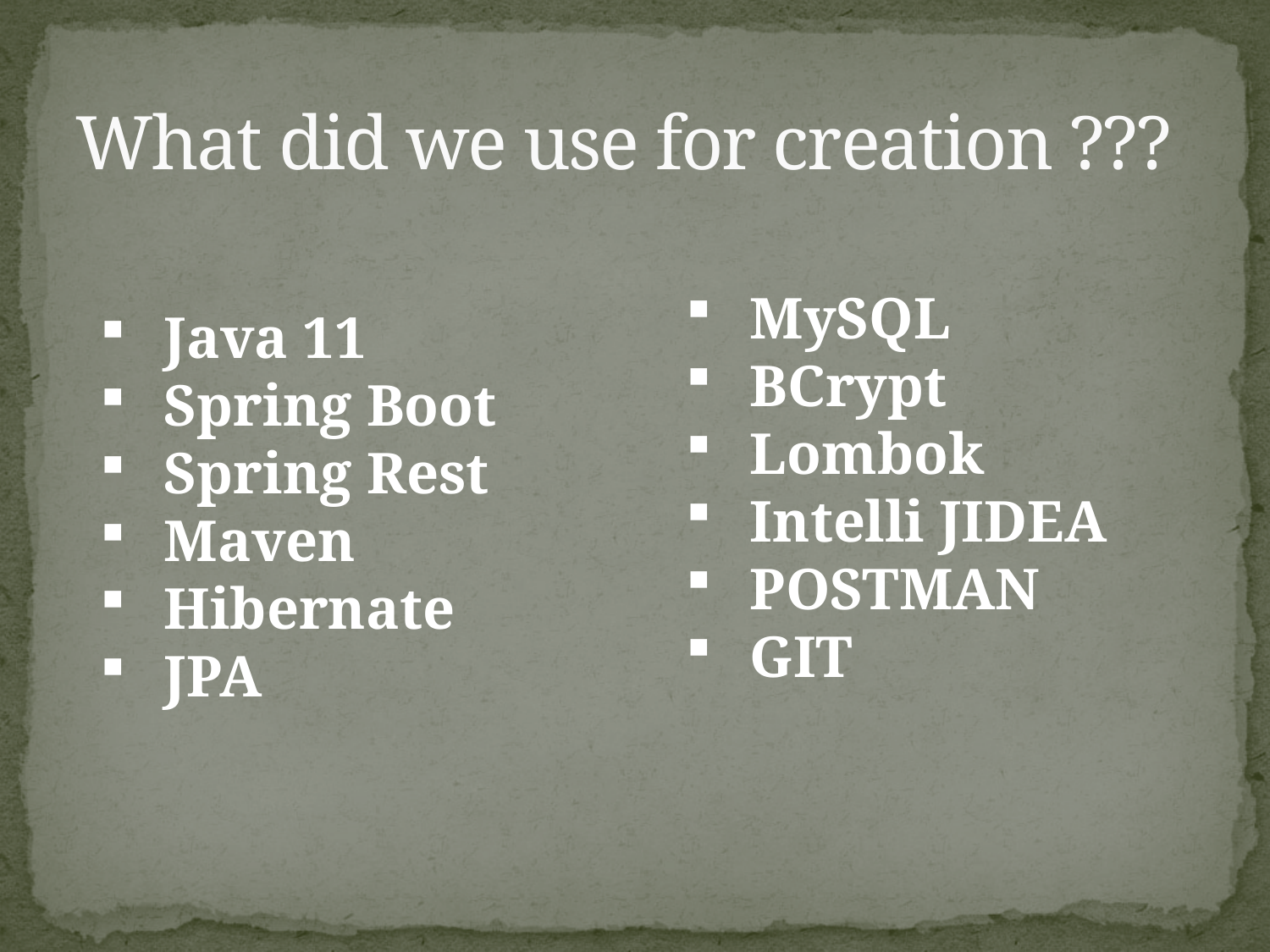

# What did we use for creation ???
MySQL
BCrypt
Lombok
Intelli JIDEA
POSTMAN
GIT
Java 11
Spring Boot
Spring Rest
Maven
Hibernate
JPA